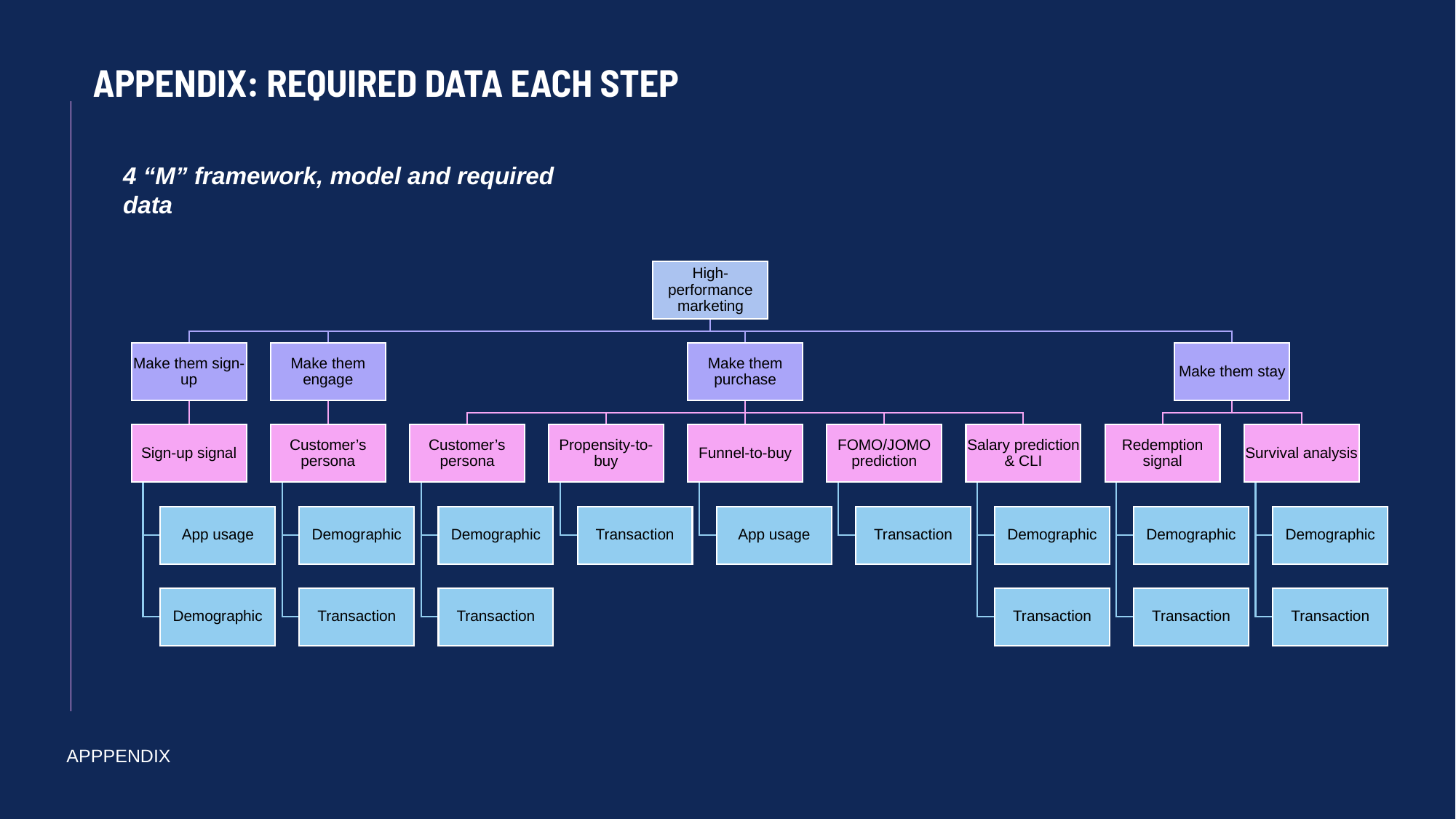

APPENDIX: REQUIRED DATA EACH STEP
High-performance marketing
Make them sign-up
Sign-up signal
App usage
Demographic
Make them engage
Customer’s persona
Demographic
Transaction
Make them purchase
Customer’s persona
Demographic
Transaction
Propensity-to-buy
Transaction
Funnel-to-buy
App usage
FOMO/JOMO prediction
Transaction
Salary prediction & CLI
Demographic
Transaction
Make them stay
Redemption signal
Demographic
Transaction
Survival analysis
Demographic
Transaction
4 “M” framework, model and required data
APPPENDIX